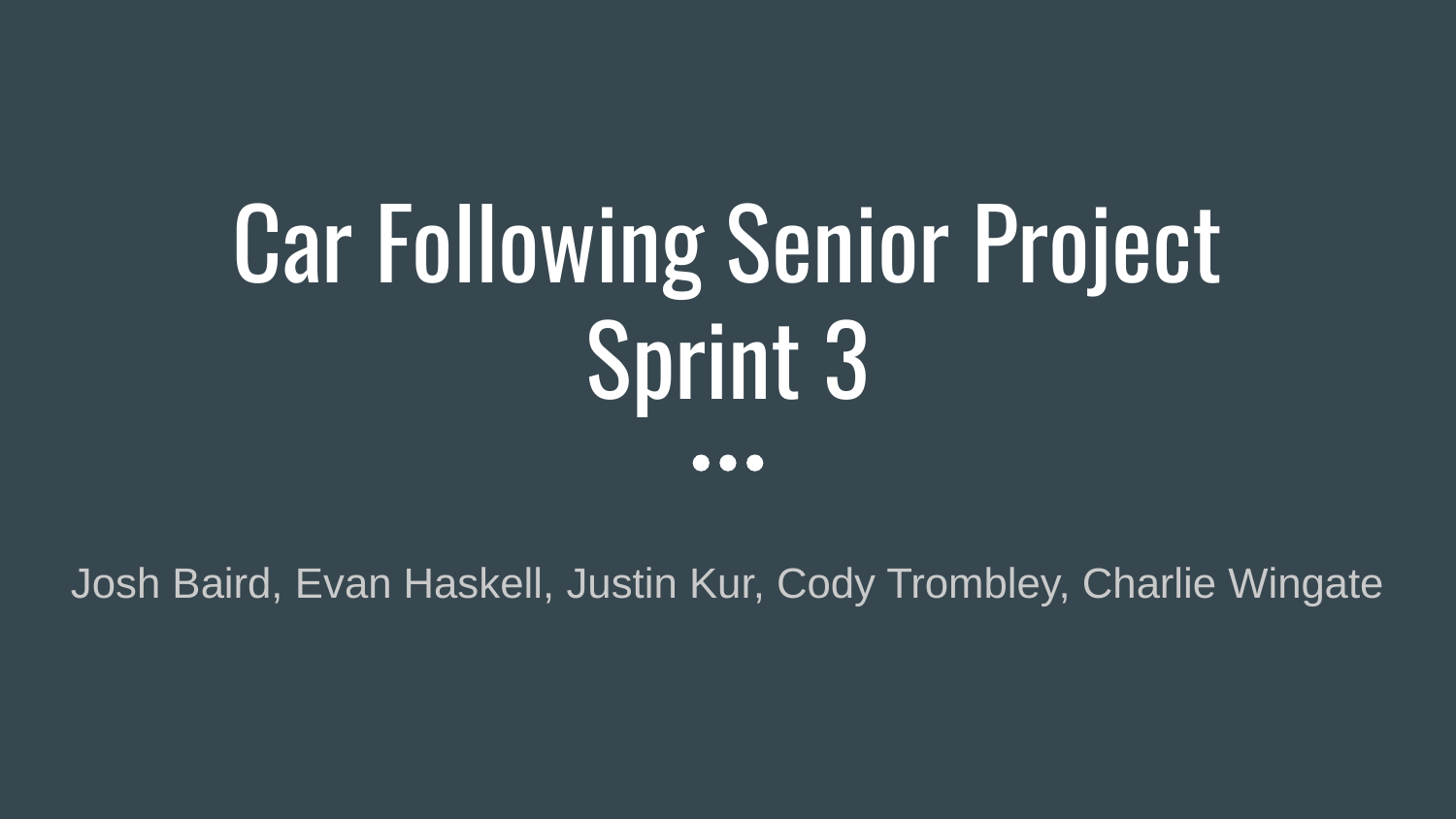

# Car Following Senior Project Sprint 3
Josh Baird, Evan Haskell, Justin Kur, Cody Trombley, Charlie Wingate